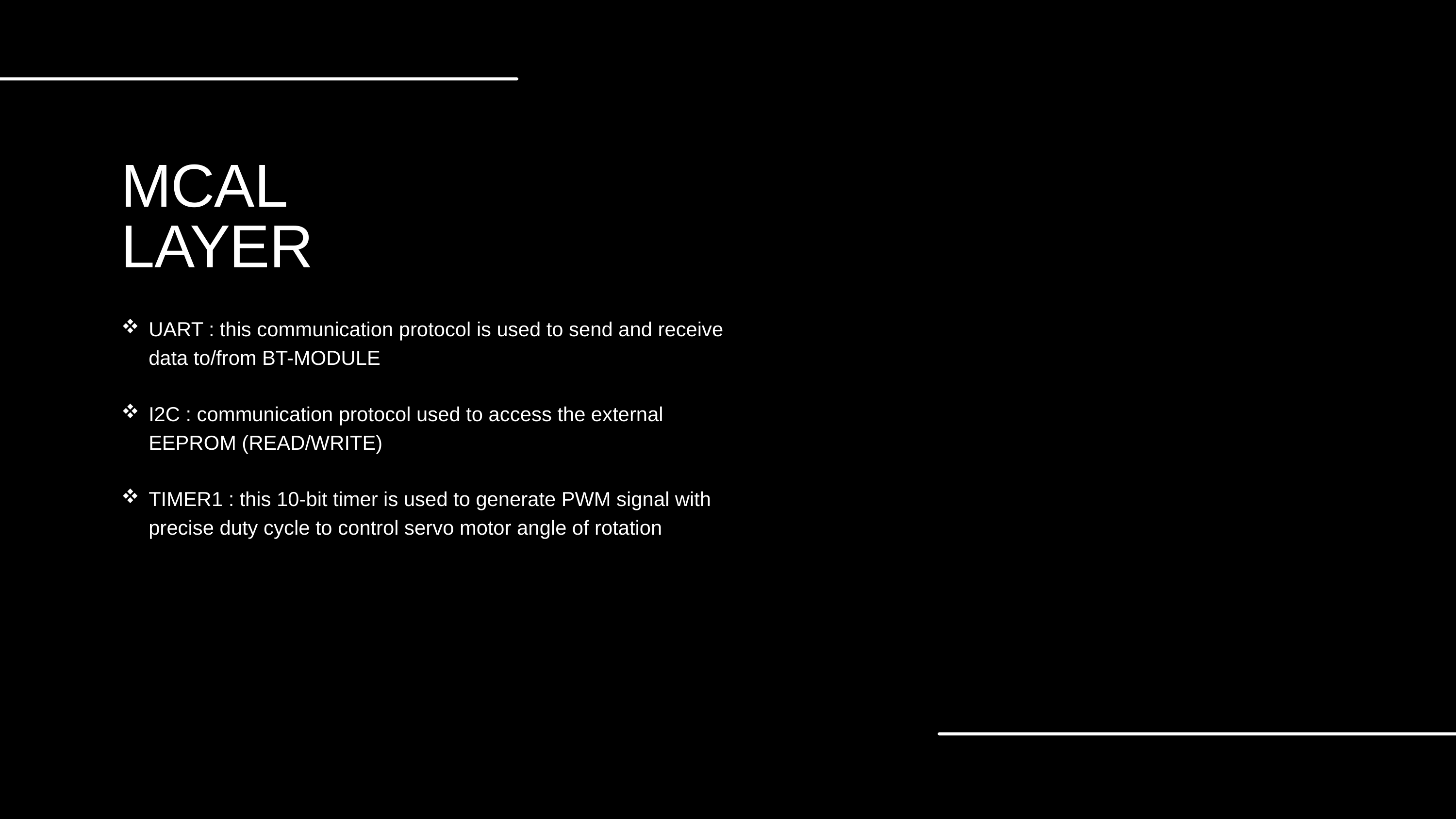

MCAL
LAYER
UART : this communication protocol is used to send and receive data to/from BT-MODULE

I2C : communication protocol used to access the external EEPROM (READ/WRITE)

TIMER1 : this 10-bit timer is used to generate PWM signal with precise duty cycle to control servo motor angle of rotation